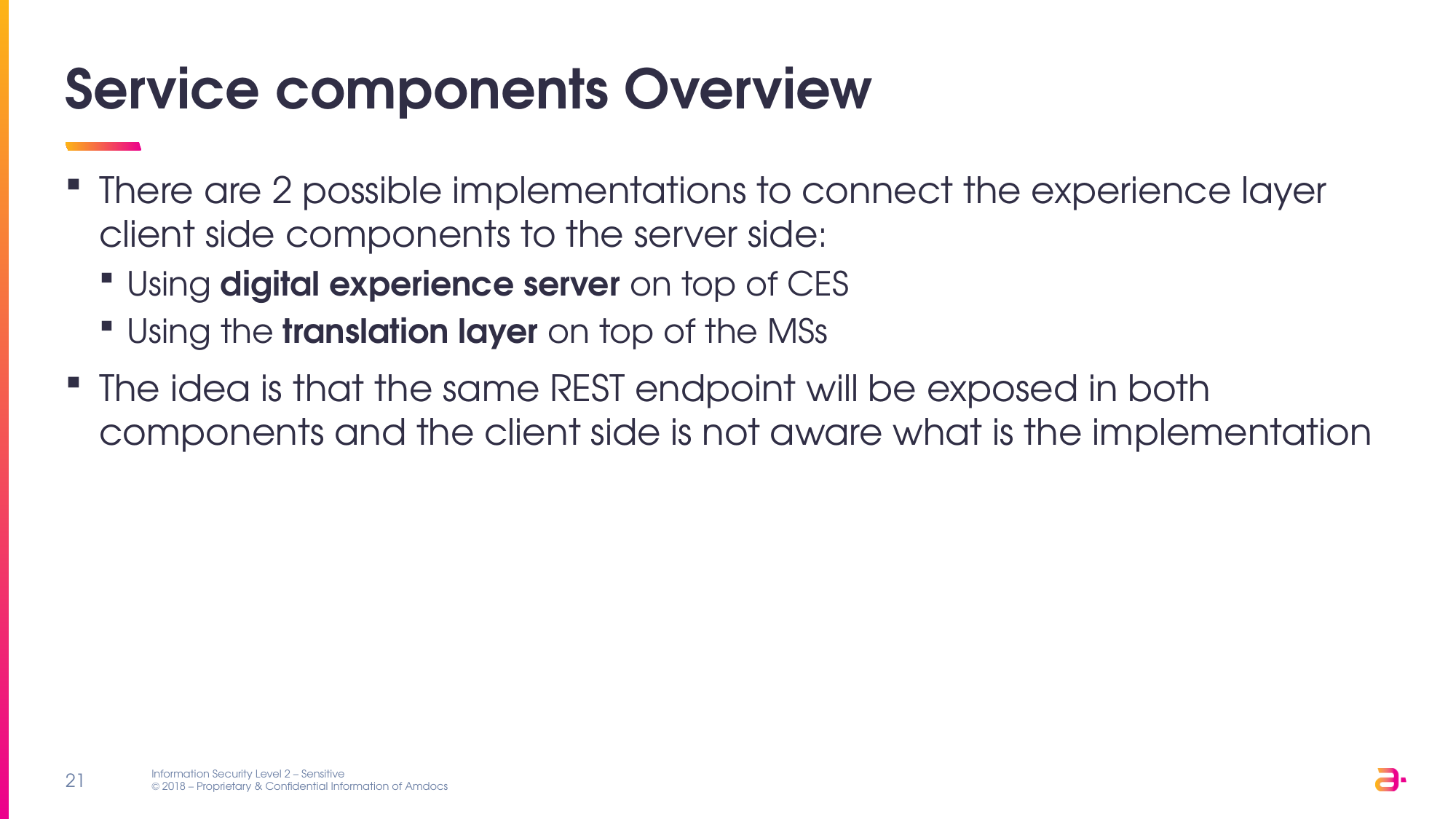

# Service components Overview
There are 2 possible implementations to connect the experience layer client side components to the server side:
Using digital experience server on top of CES
Using the translation layer on top of the MSs
The idea is that the same REST endpoint will be exposed in both components and the client side is not aware what is the implementation